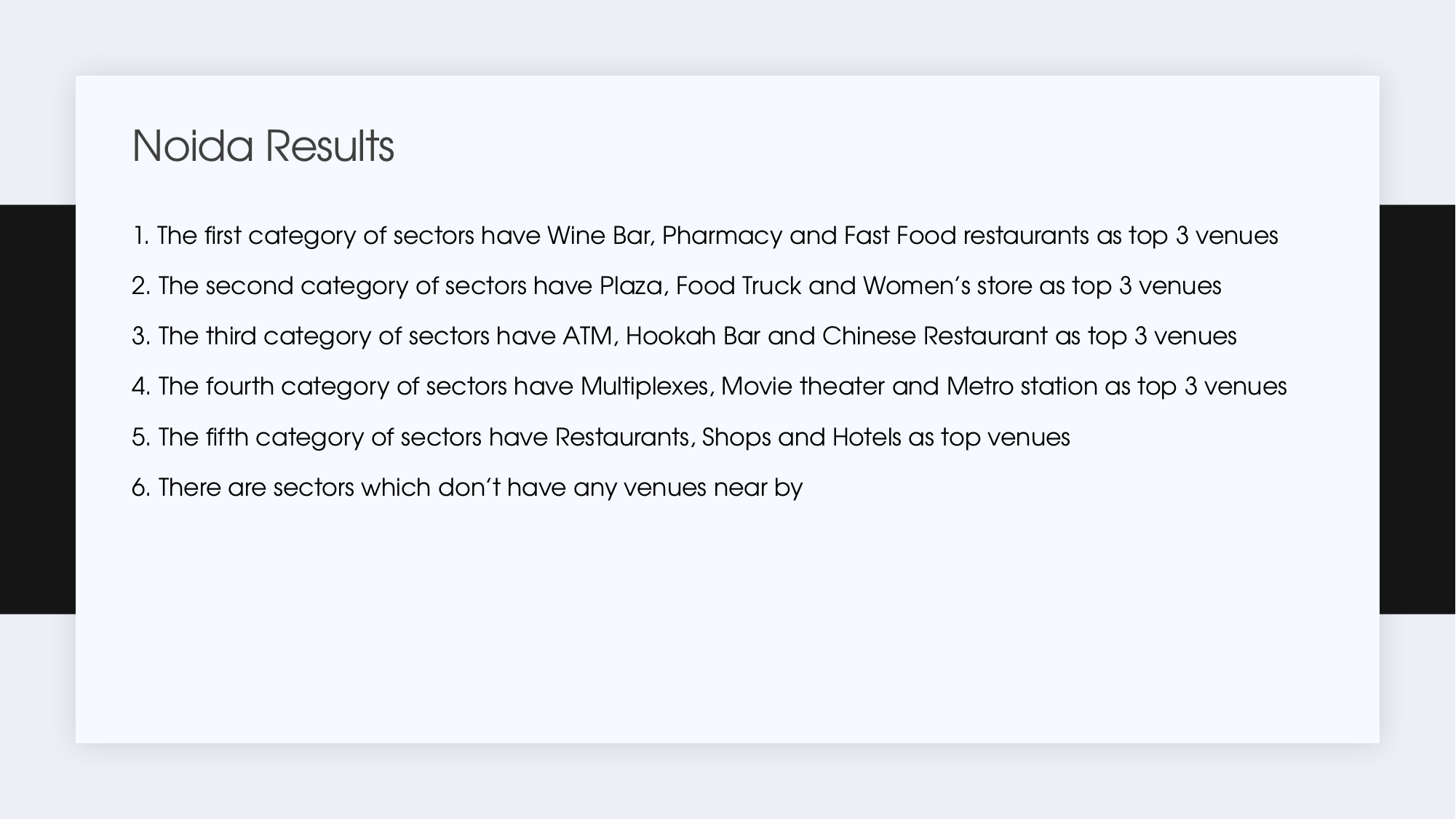

# Noida Results
1. The first category of sectors have Wine Bar, Pharmacy and Fast Food restaurants as top 3 venues
2. The second category of sectors have Plaza, Food Truck and Women’s store as top 3 venues
3. The third category of sectors have ATM, Hookah Bar and Chinese Restaurant as top 3 venues
4. The fourth category of sectors have Multiplexes, Movie theater and Metro station as top 3 venues
5. The fifth category of sectors have Restaurants, Shops and Hotels as top venues
6. There are sectors which don’t have any venues near by